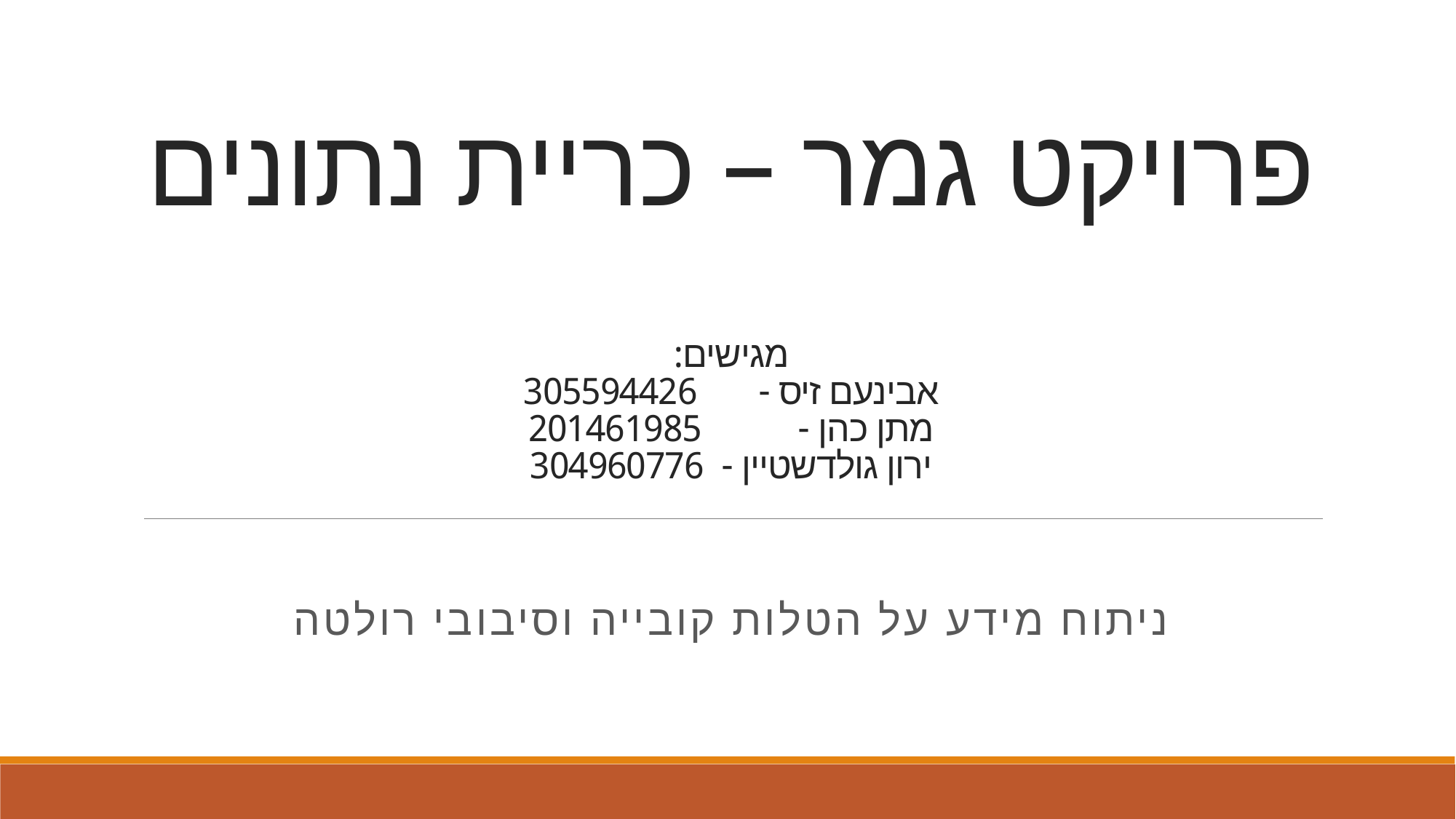

# פרויקט גמר – כריית נתונים מגישים: אבינעם זיס -       305594426 מתן כהן -           201461985 ירון גולדשטיין -  304960776
ניתוח מידע על הטלות קובייה וסיבובי רולטה